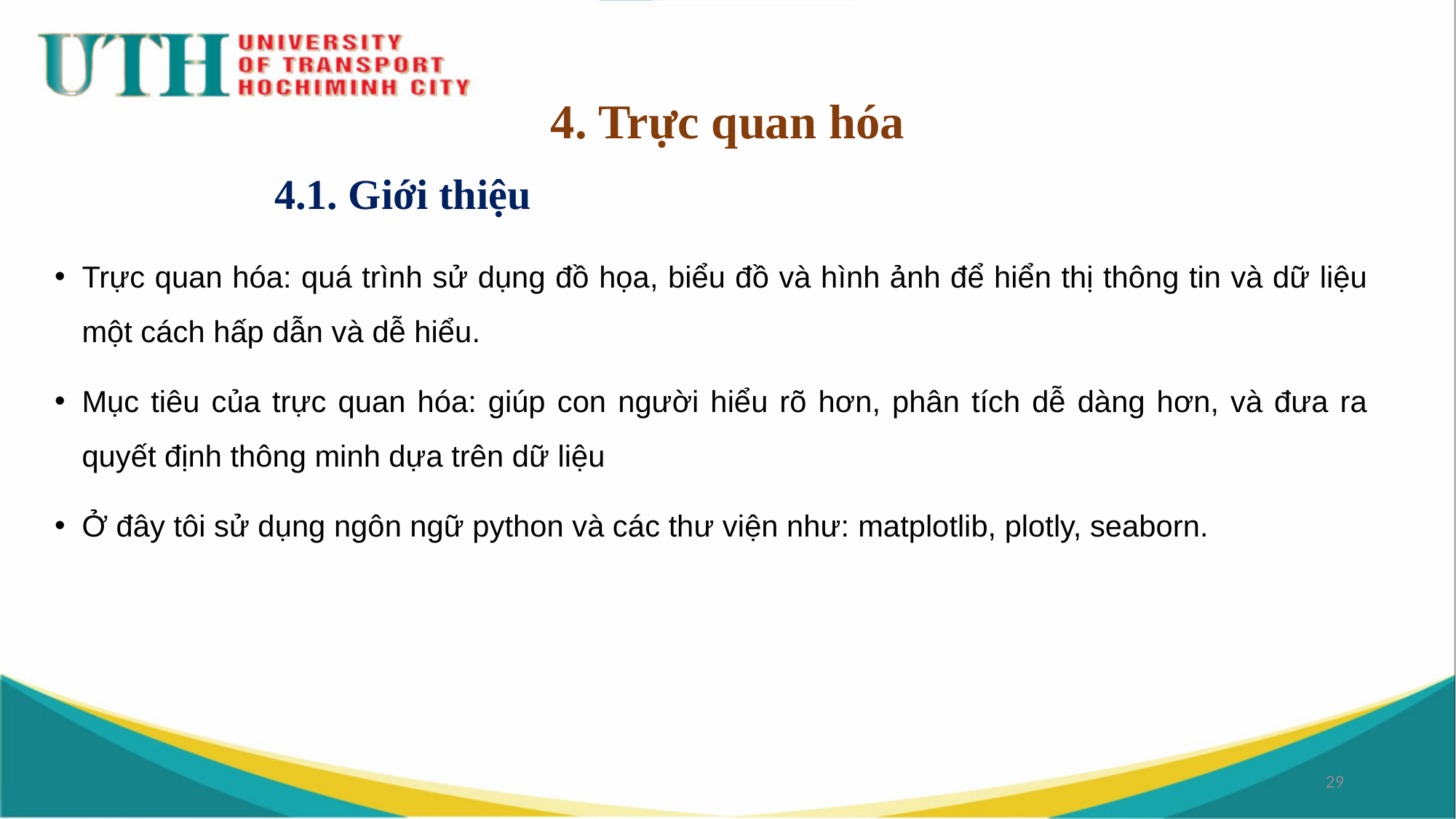

# 4. Trực quan hóa
 4.1. Giới thiệu
Trực quan hóa: quá trình sử dụng đồ họa, biểu đồ và hình ảnh để hiển thị thông tin và dữ liệu một cách hấp dẫn và dễ hiểu.
Mục tiêu của trực quan hóa: giúp con người hiểu rõ hơn, phân tích dễ dàng hơn, và đưa ra quyết định thông minh dựa trên dữ liệu
Ở đây tôi sử dụng ngôn ngữ python và các thư viện như: matplotlib, plotly, seaborn.
29